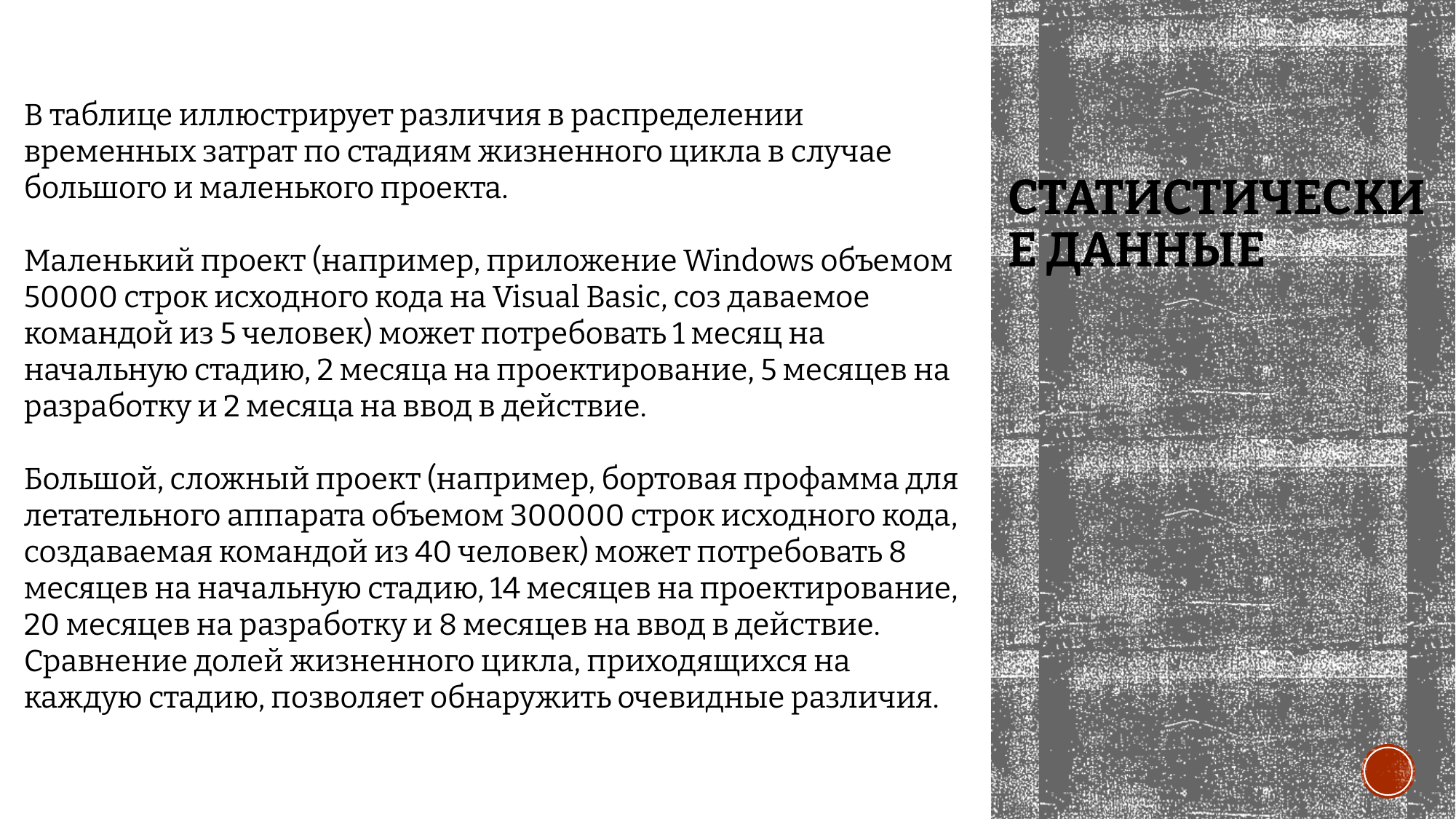

# статистические данные
В таблице иллюстрирует различия в распределении временных затрат по стадиям жизненного цикла в случае большого и маленького проекта.

Маленький проект (например, приложение Windows объемом 50000 строк исходного кода на Visual Basic, соз­ даваемое командой из 5 человек) может потребовать 1 месяц на начальную стадию, 2 месяца на проектирование, 5 месяцев на разработку и 2 месяца на ввод в действие.

Большой, сложный проект (например, бортовая профамма для летательного аппарата объемом 300000 строк исходного кода, создаваемая командой из 40 человек) может потребовать 8 месяцев на начальную стадию, 14 месяцев на проектирование, 20 месяцев на разработку и 8 месяцев на ввод в действие. Сравнение долей жизненного цикла, приходящихся на каждую стадию, позволяет обнаружить очевидные различия.